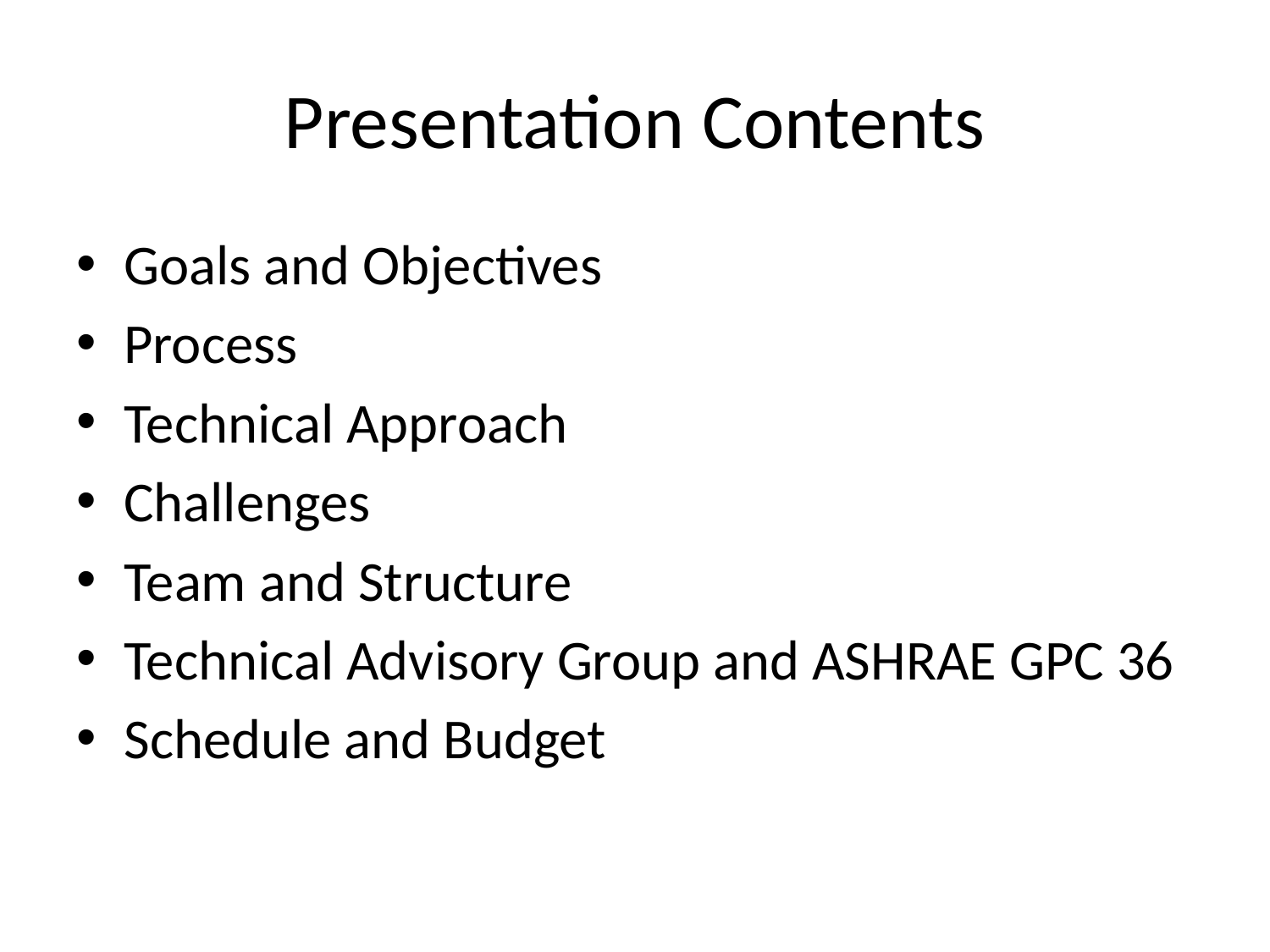

# Presentation Contents
Goals and Objectives
Process
Technical Approach
Challenges
Team and Structure
Technical Advisory Group and ASHRAE GPC 36
Schedule and Budget